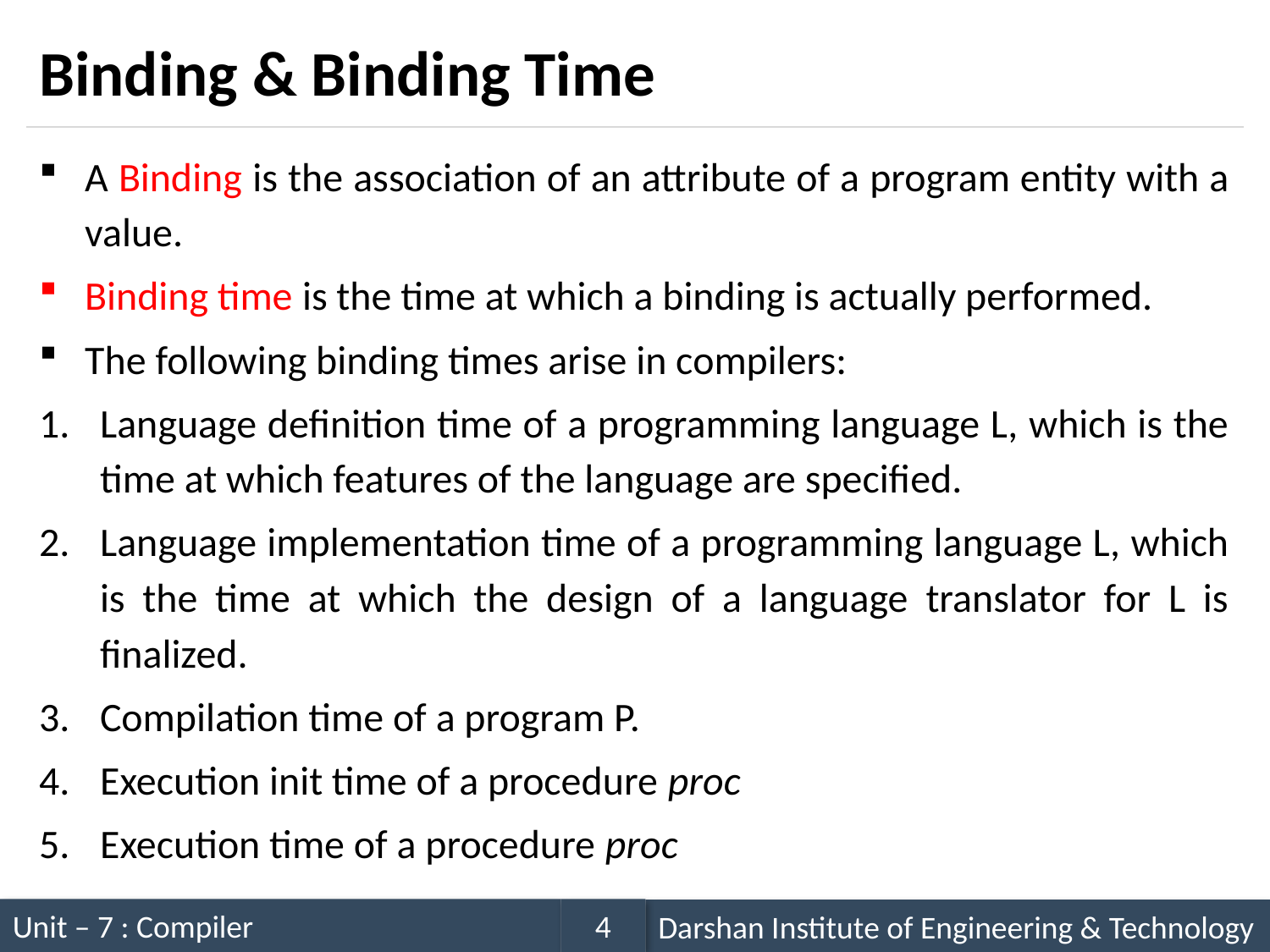

# Binding & Binding Time
A Binding is the association of an attribute of a program entity with a value.
Binding time is the time at which a binding is actually performed.
The following binding times arise in compilers:
Language definition time of a programming language L, which is the time at which features of the language are specified.
Language implementation time of a programming language L, which is the time at which the design of a language translator for L is finalized.
Compilation time of a program P.
Execution init time of a procedure proc
Execution time of a procedure proc